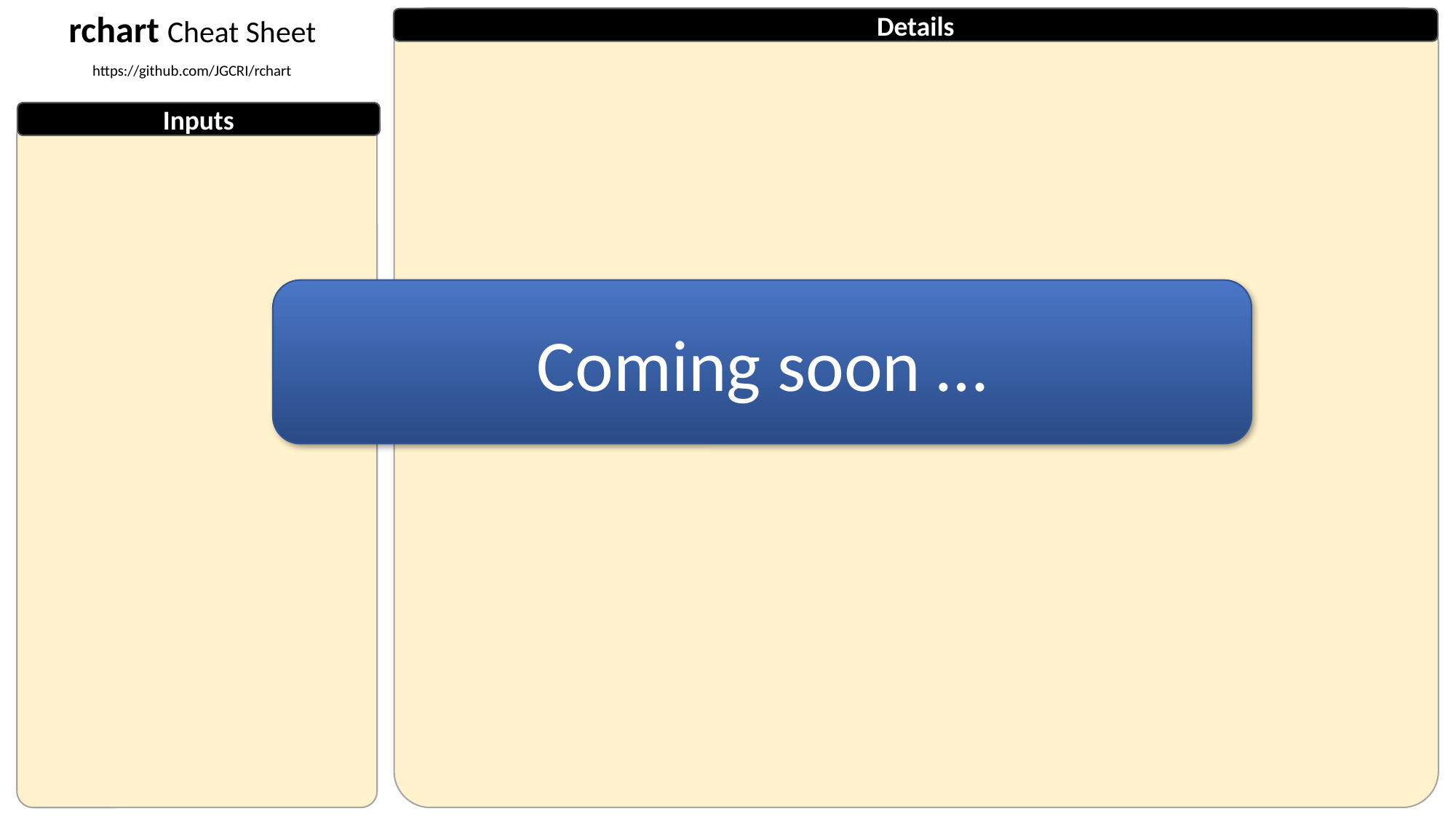

rchart Cheat Sheet

Details
https://github.com/JGCRI/rchart
Inputs

Coming soon …